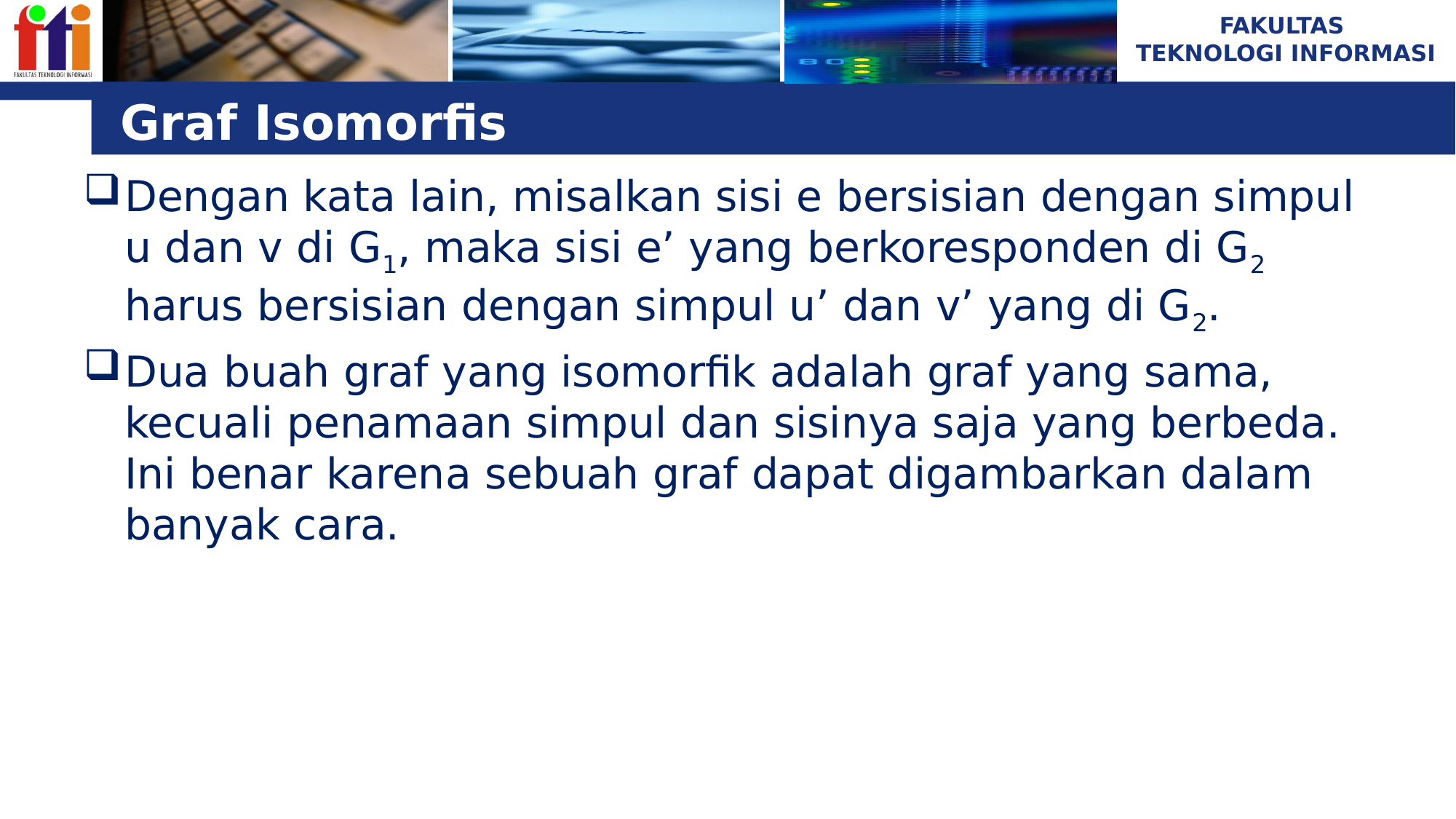

# Graf Isomorfis
Dengan kata lain, misalkan sisi e bersisian dengan simpul u dan v di G1, maka sisi e’ yang berkoresponden di G2 harus bersisian dengan simpul u’ dan v’ yang di G2.
Dua buah graf yang isomorfik adalah graf yang sama, kecuali penamaan simpul dan sisinya saja yang berbeda. Ini benar karena sebuah graf dapat digambarkan dalam banyak cara.